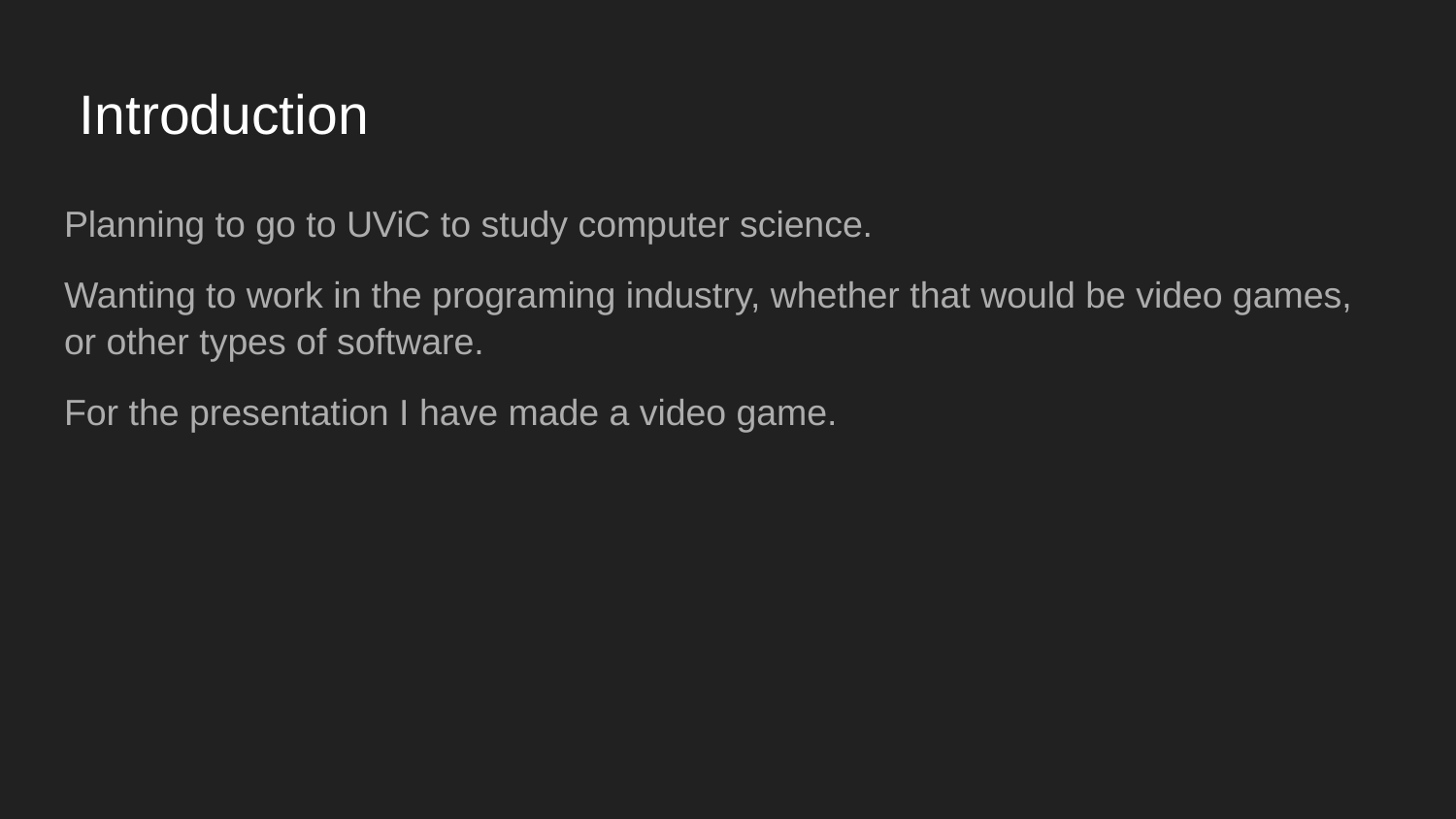

# Introduction
Planning to go to UViC to study computer science.
Wanting to work in the programing industry, whether that would be video games, or other types of software.
For the presentation I have made a video game.